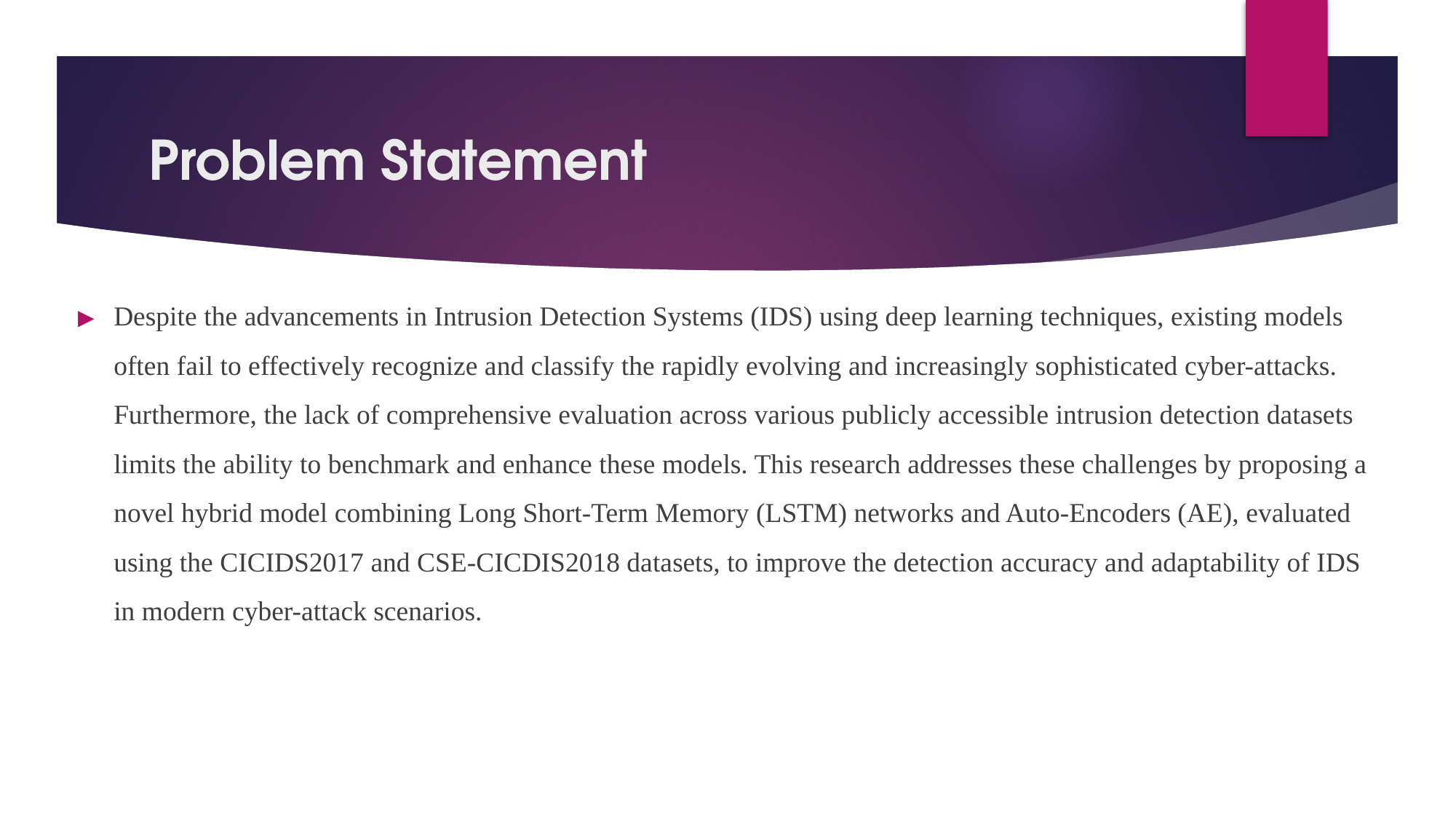

# Problem Statement
Despite the advancements in Intrusion Detection Systems (IDS) using deep learning techniques, existing models often fail to effectively recognize and classify the rapidly evolving and increasingly sophisticated cyber-attacks. Furthermore, the lack of comprehensive evaluation across various publicly accessible intrusion detection datasets limits the ability to benchmark and enhance these models. This research addresses these challenges by proposing a novel hybrid model combining Long Short-Term Memory (LSTM) networks and Auto-Encoders (AE), evaluated using the CICIDS2017 and CSE-CICDIS2018 datasets, to improve the detection accuracy and adaptability of IDS in modern cyber-attack scenarios.